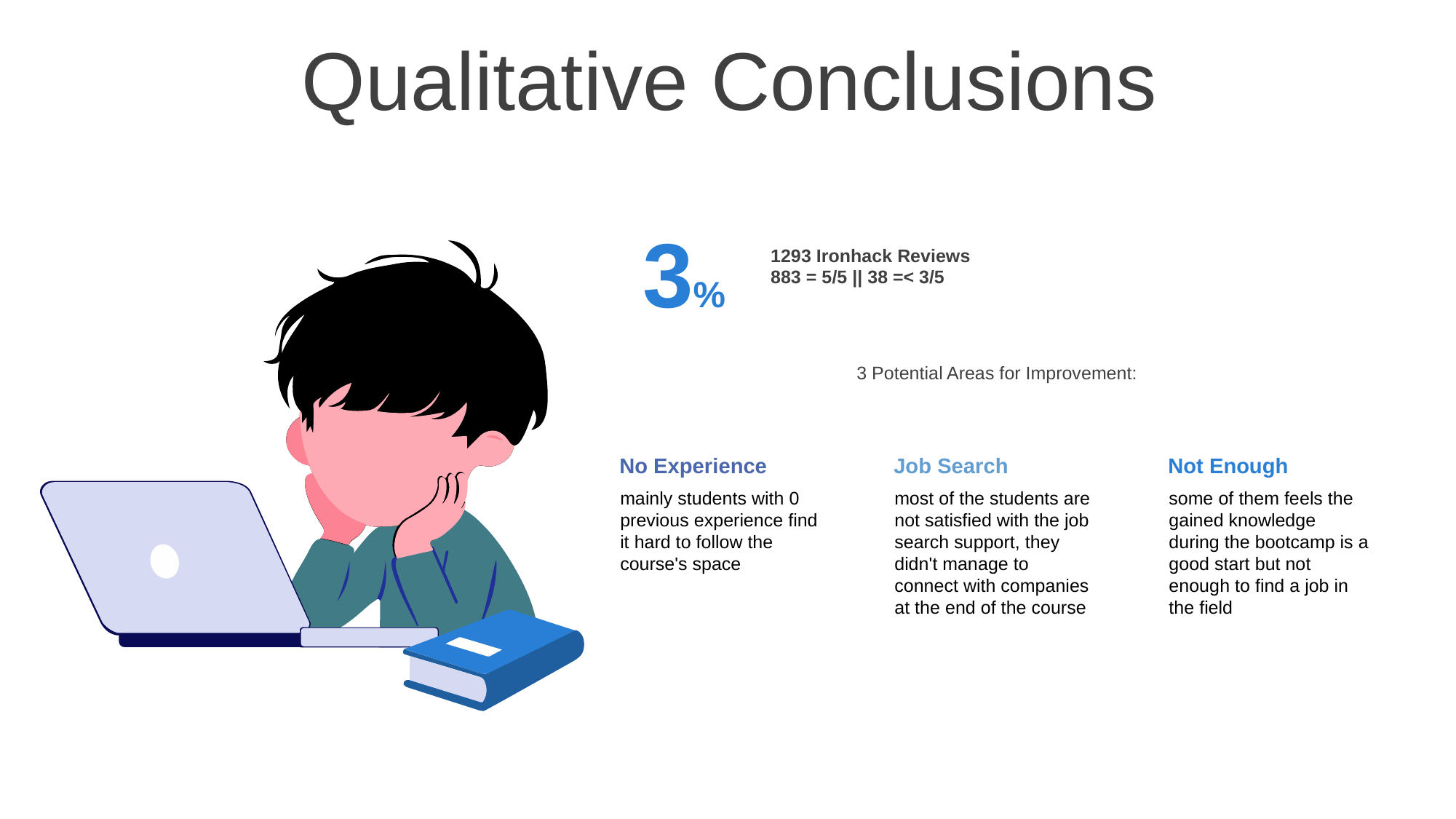

Qualitative Conclusions
3%
1293 Ironhack Reviews
883 = 5/5 || 38 =< 3/5

3 Potential Areas for Improvement:
No Experience
mainly students with 0 previous experience find it hard to follow the course's space
Job Search
most of the students are not satisfied with the job search support, they didn't manage to connect with companies at the end of the course
Not Enough
some of them feels the gained knowledge during the bootcamp is a good start but not enough to find a job in the field